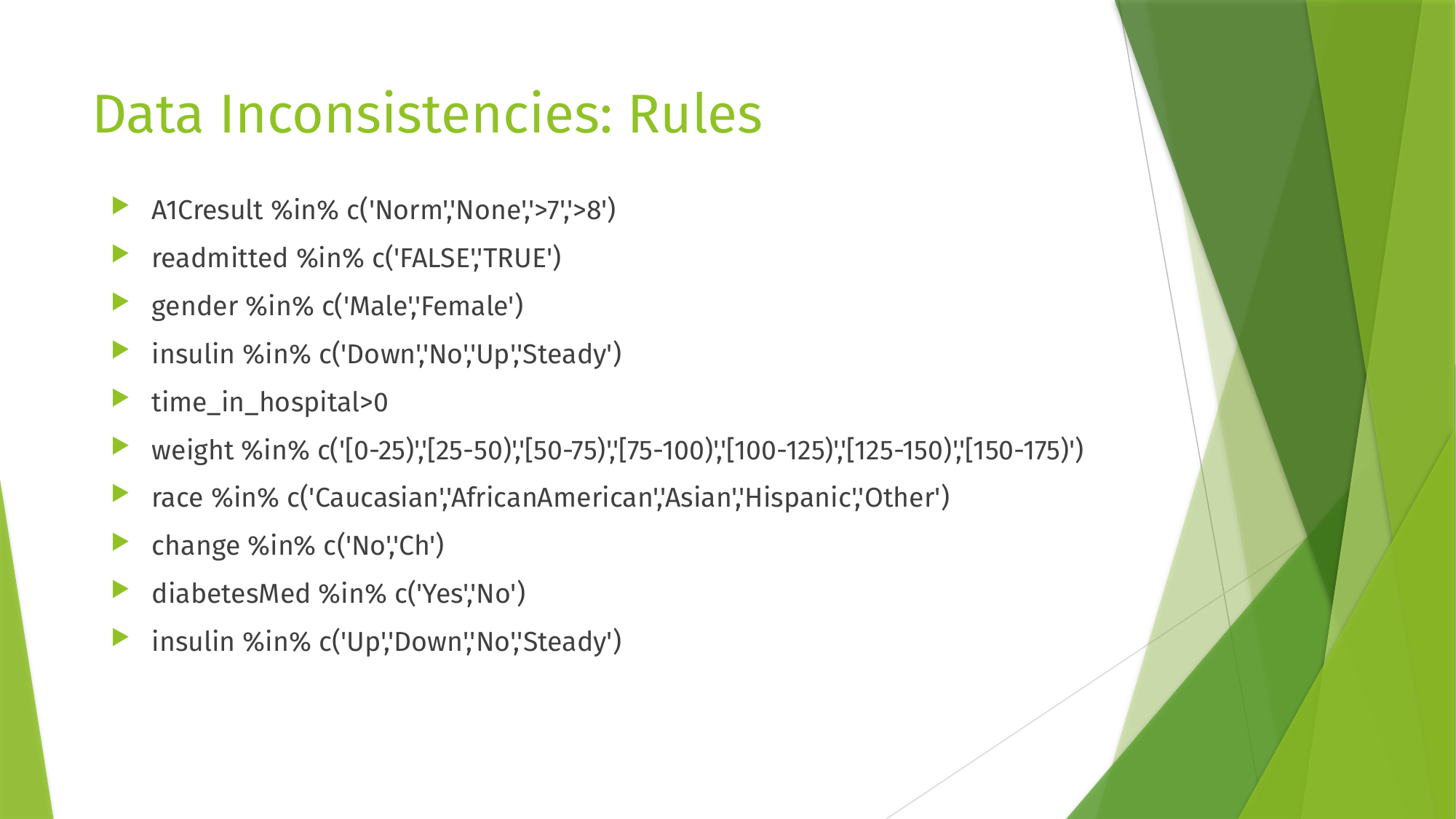

# Data Inconsistencies: Rules

A1Cresult %in% c('Norm','None','>7','>8')
readmitted %in% c('FALSE','TRUE')
gender %in% c('Male','Female')
insulin %in% c('Down','No','Up','Steady')
time_in_hospital>0
weight %in% c('[0-25)','[25-50)','[50-75)','[75-100)','[100-125)','[125-150)','[150-175)')
race %in% c('Caucasian','AfricanAmerican','Asian','Hispanic','Other')
change %in% c('No','Ch')
diabetesMed %in% c('Yes','No')
insulin %in% c('Up','Down','No','Steady')